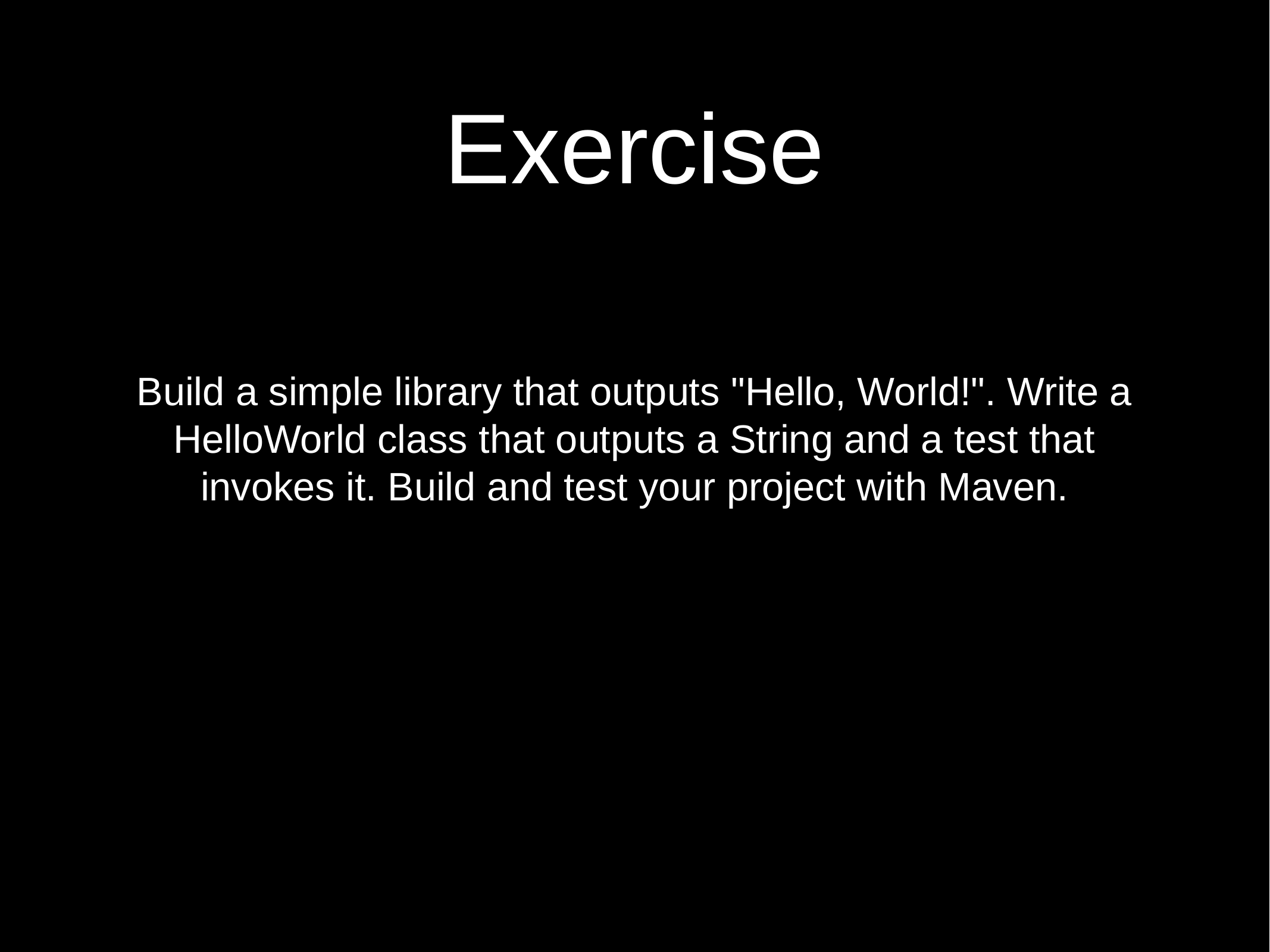

# Exercise
Build a simple library that outputs "Hello, World!". Write a HelloWorld class that outputs a String and a test that invokes it. Build and test your project with Maven.